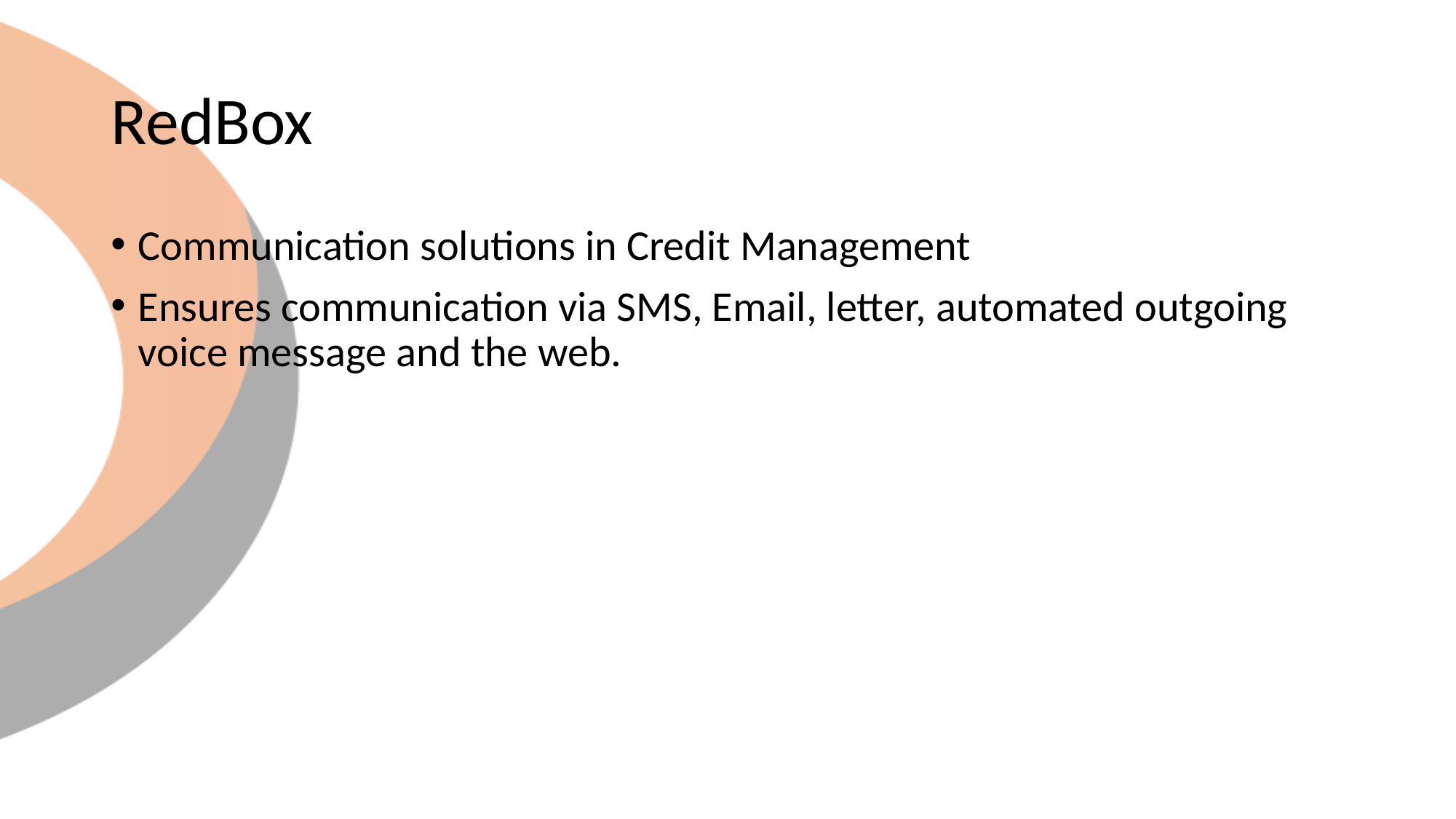

# RedBox
Communication solutions in Credit Management
Ensures communication via SMS, Email, letter, automated outgoing voice message and the web.